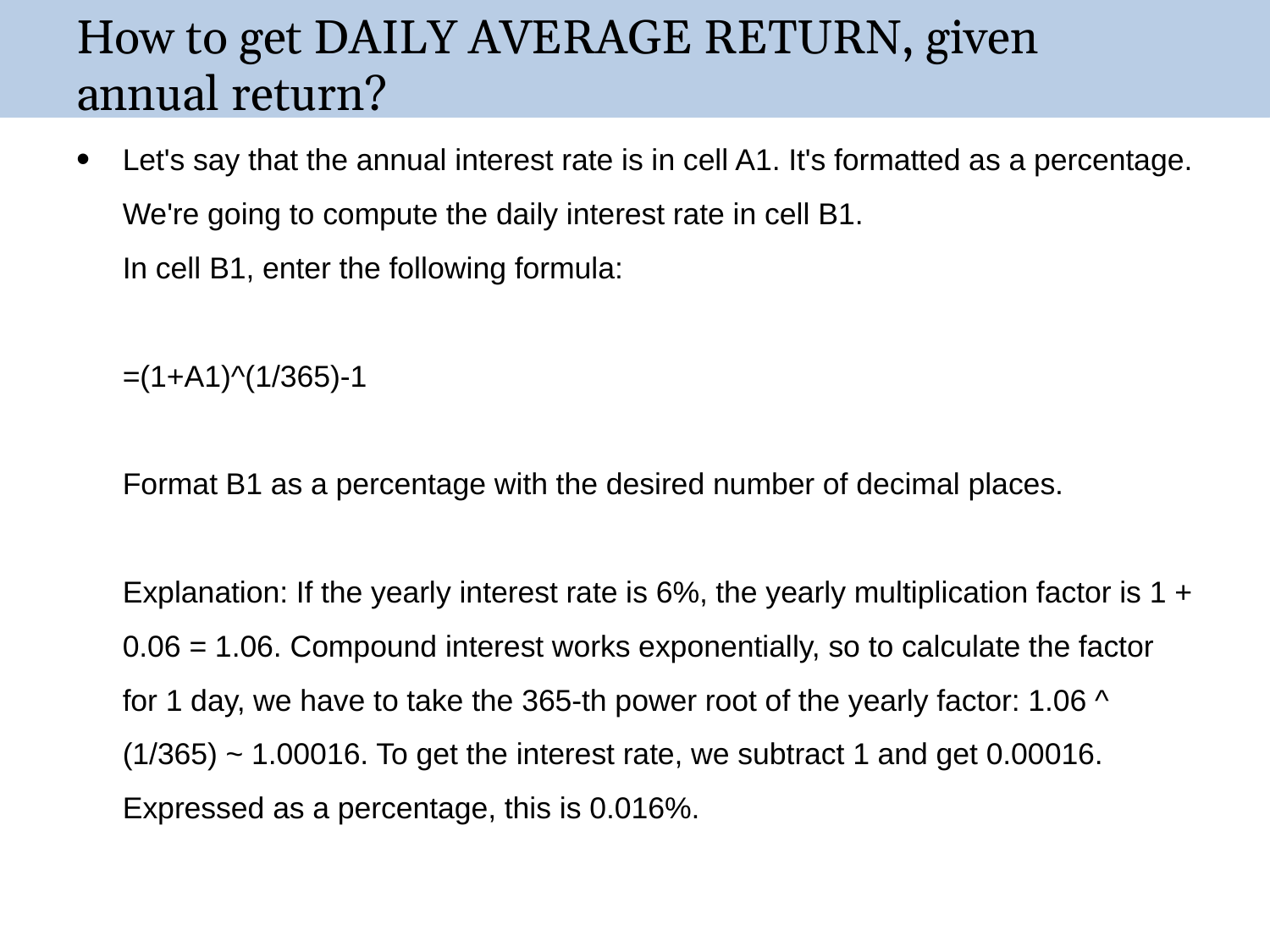

# How to get DAILY AVERAGE RETURN, given annual return?
Let's say that the annual interest rate is in cell A1. It's formatted as a percentage.
We're going to compute the daily interest rate in cell B1.
In cell B1, enter the following formula:
=(1+A1)^(1/365)-1
Format B1 as a percentage with the desired number of decimal places.
Explanation: If the yearly interest rate is 6%, the yearly multiplication factor is 1 + 0.06 = 1.06. Compound interest works exponentially, so to calculate the factor for 1 day, we have to take the 365-th power root of the yearly factor: 1.06 ^ (1/365) ~ 1.00016. To get the interest rate, we subtract 1 and get 0.00016. Expressed as a percentage, this is 0.016%.